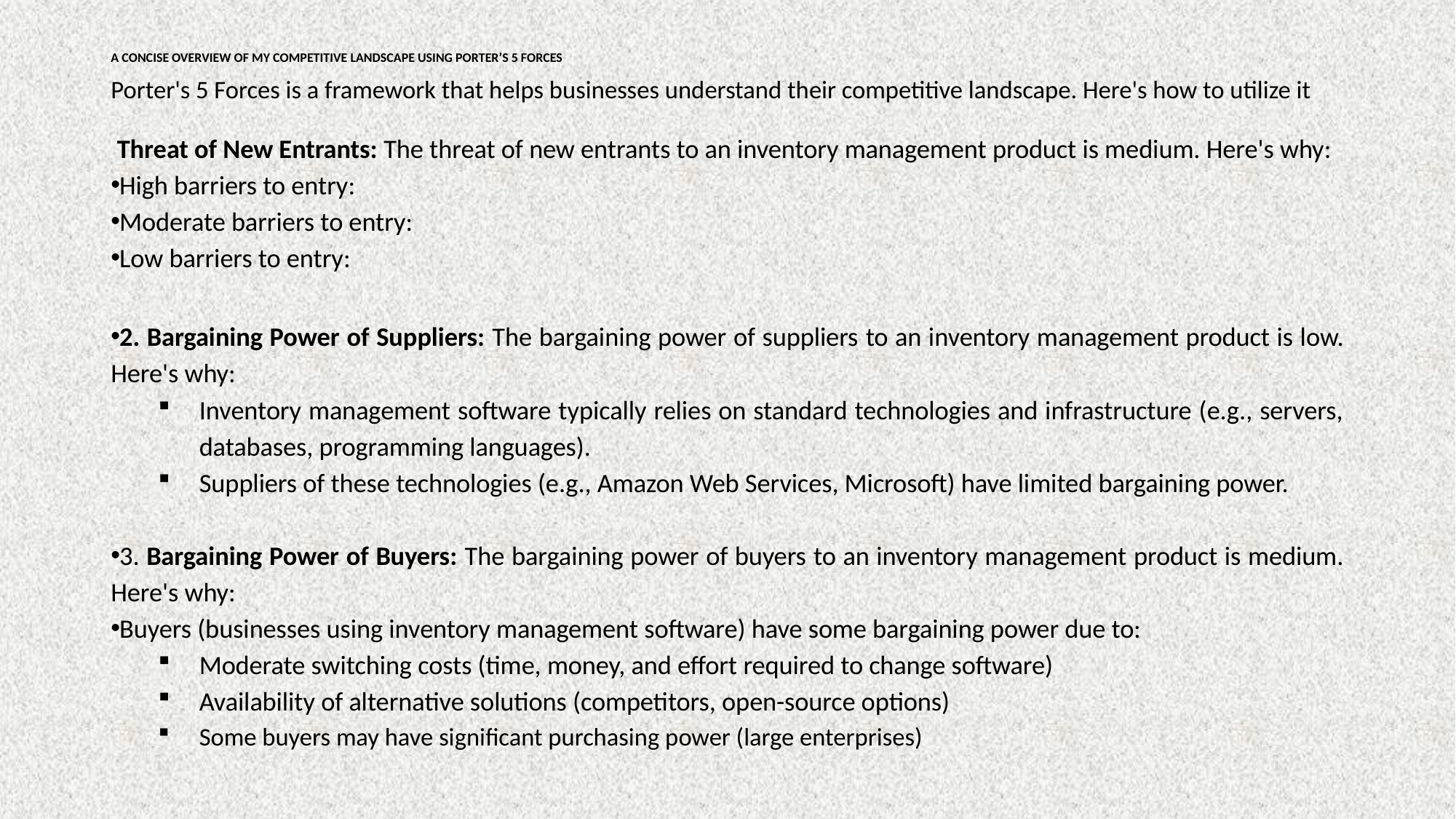

# A CONCISE OVERVIEW OF MY COMPETITIVE LANDSCAPE USING PORTER’S 5 FORCES
Porter's 5 Forces is a framework that helps businesses understand their competitive landscape. Here's how to utilize it

 Threat of New Entrants: The threat of new entrants to an inventory management product is medium. Here's why:
High barriers to entry:
Moderate barriers to entry:
Low barriers to entry:

2. Bargaining Power of Suppliers: The bargaining power of suppliers to an inventory management product is low. Here's why:
Inventory management software typically relies on standard technologies and infrastructure (e.g., servers, databases, programming languages).
Suppliers of these technologies (e.g., Amazon Web Services, Microsoft) have limited bargaining power.

3. Bargaining Power of Buyers: The bargaining power of buyers to an inventory management product is medium. Here's why:
Buyers (businesses using inventory management software) have some bargaining power due to:
Moderate switching costs (time, money, and effort required to change software)
Availability of alternative solutions (competitors, open-source options)
Some buyers may have significant purchasing power (large enterprises)